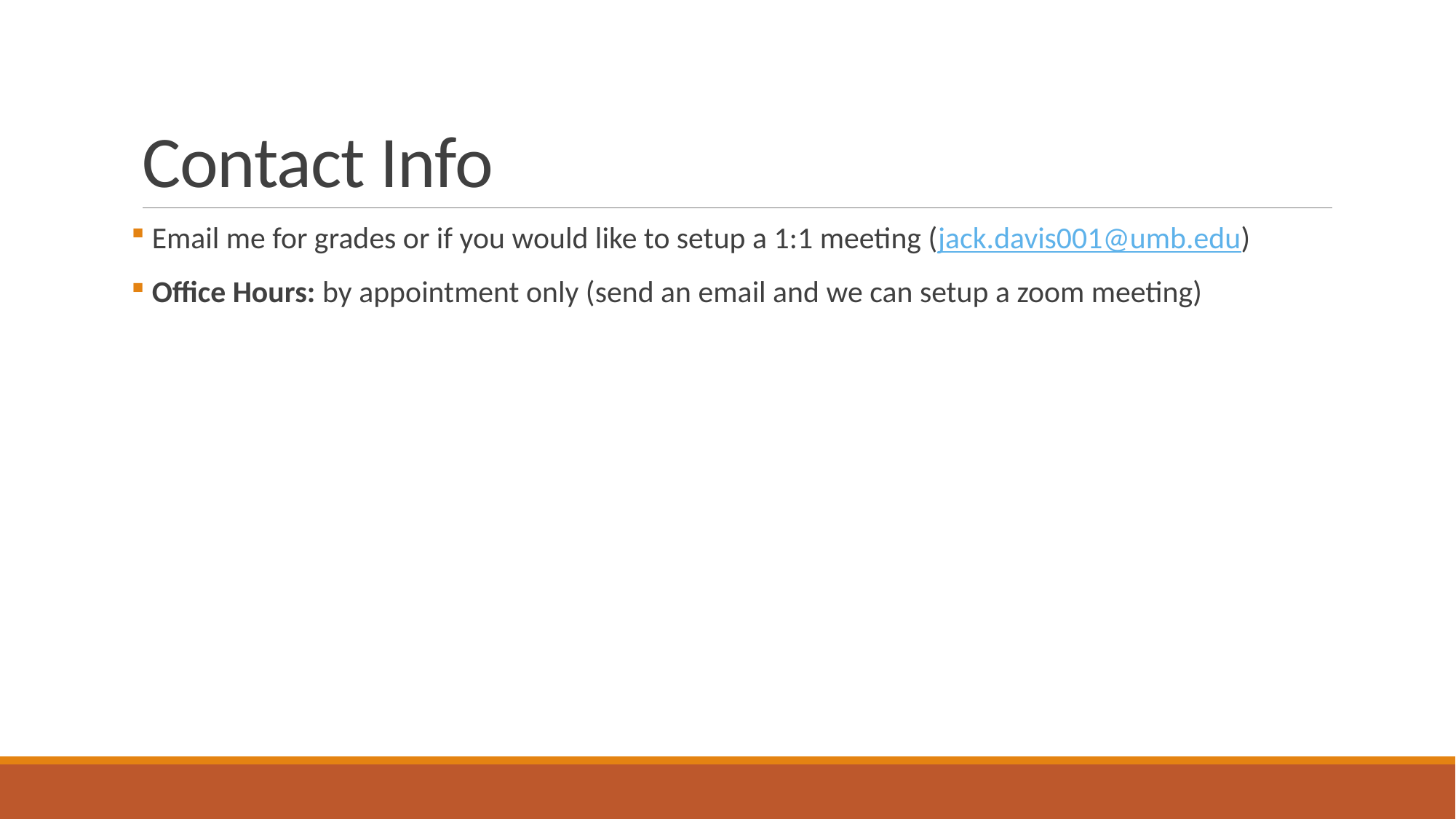

# Contact Info
 Email me for grades or if you would like to setup a 1:1 meeting (jack.davis001@umb.edu)
 Office Hours: by appointment only (send an email and we can setup a zoom meeting)